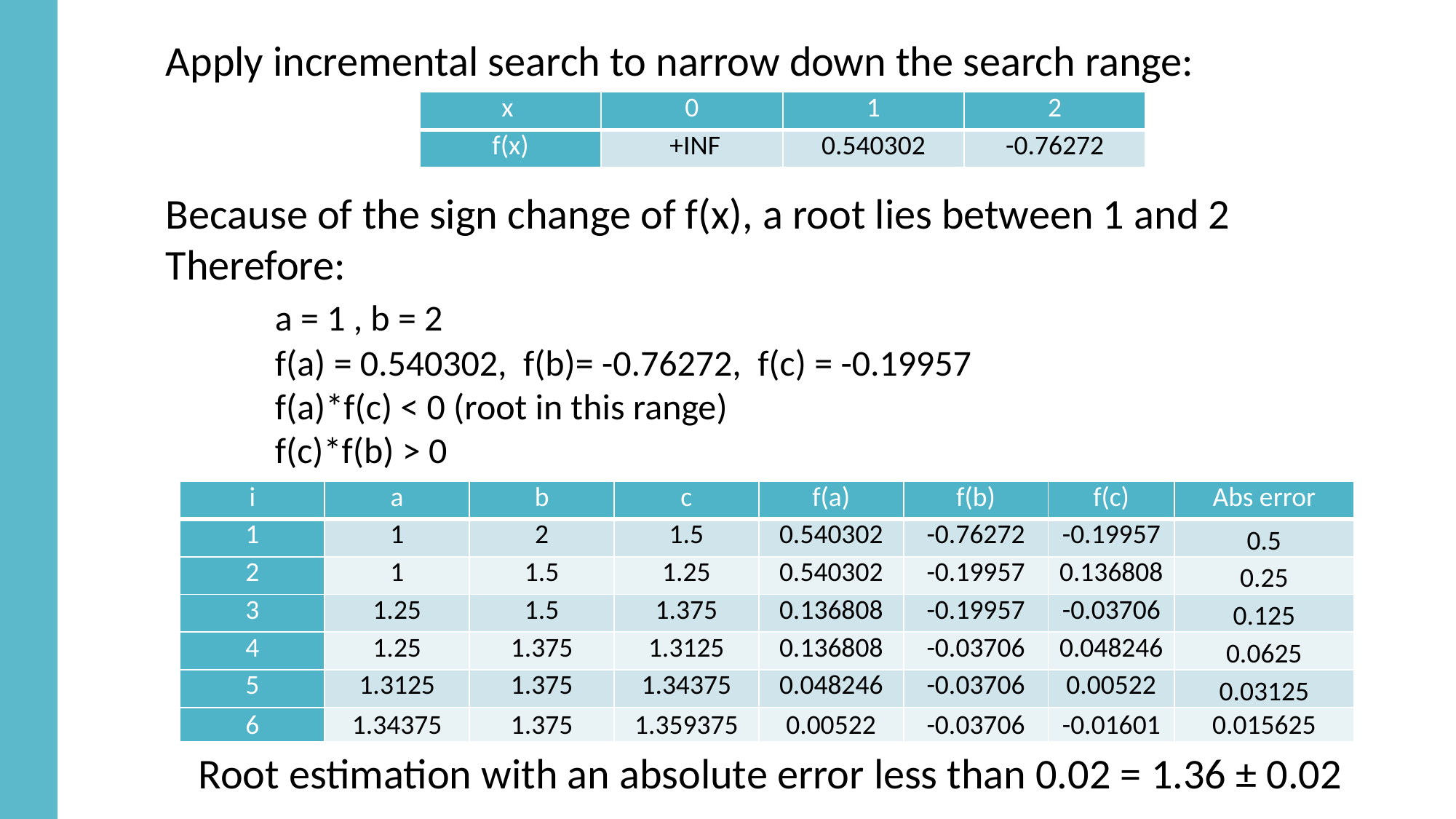

Apply incremental search to narrow down the search range:

Because of the sign change of f(x), a root lies between 1 and 2
Therefore:
	a = 1 , b = 2
	f(a) = 0.540302,  f(b)= -0.76272,  f(c) = -0.19957
	f(a)*f(c) < 0 (root in this range)
	f(c)*f(b) > 0

| x | 0 | 1 | 2 |
| --- | --- | --- | --- |
| f(x) | +INF | 0.540302 | -0.76272 |

| i | a | b | c | f(a) | f(b) | f(c) | Abs error |
| --- | --- | --- | --- | --- | --- | --- | --- |
| 1 | 1 | 2 | 1.5 | 0.540302 | -0.76272 | -0.19957 | 0.5 |
| 2 | 1 | 1.5 | 1.25 | 0.540302 | -0.19957 | 0.136808 | 0.25 |
| 3 | 1.25 | 1.5 | 1.375 | 0.136808 | -0.19957 | -0.03706 | 0.125 |
| 4 | 1.25 | 1.375 | 1.3125 | 0.136808 | -0.03706 | 0.048246 | 0.0625 |
| 5 | 1.3125 | 1.375 | 1.34375 | 0.048246 | -0.03706 | 0.00522 | 0.03125 |
| 6 | 1.34375 | 1.375 | 1.359375 | 0.00522 | -0.03706 | -0.01601 | 0.015625 |
Root estimation with an absolute error less than 0.02 = 1.36 ± 0.02